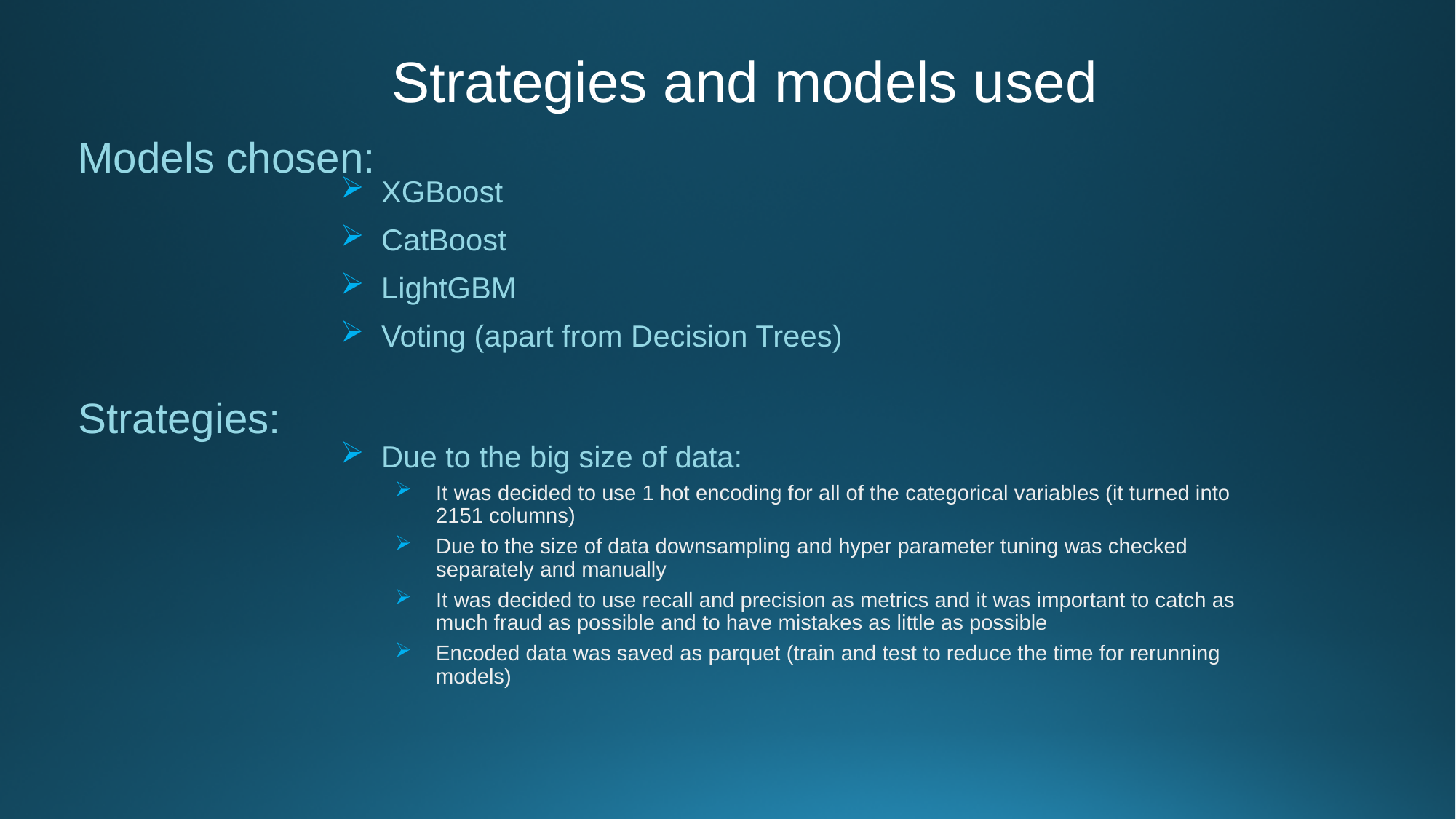

Strategies and models used
Models chosen:
XGBoost
CatBoost
LightGBM
Voting (apart from Decision Trees)
Strategies:
Due to the big size of data:
It was decided to use 1 hot encoding for all of the categorical variables (it turned into 2151 columns)
Due to the size of data downsampling and hyper parameter tuning was checked separately and manually
It was decided to use recall and precision as metrics and it was important to catch as much fraud as possible and to have mistakes as little as possible
Encoded data was saved as parquet (train and test to reduce the time for rerunning models)